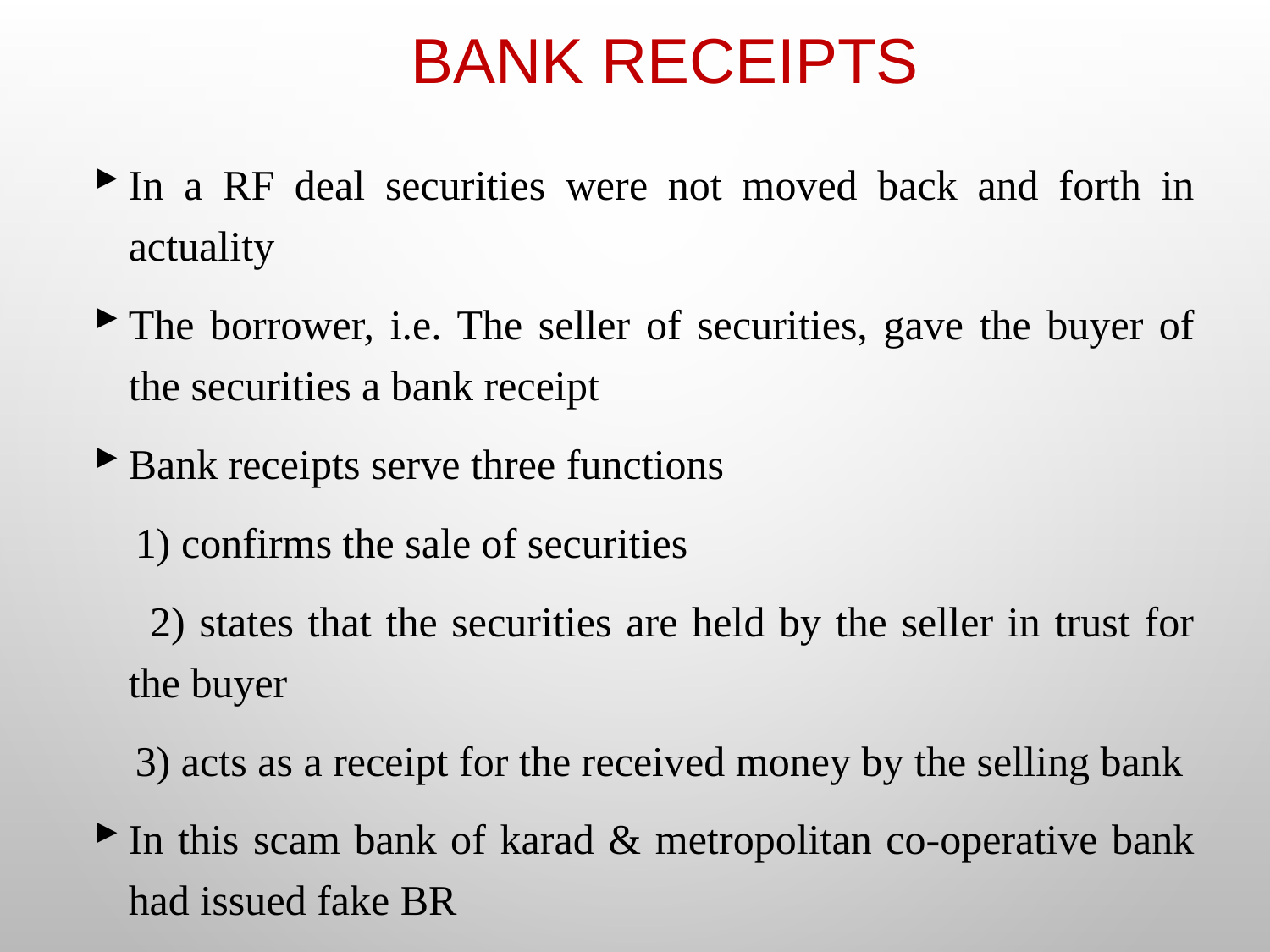

# Bank Receipts
In a RF deal securities were not moved back and forth in actuality
The borrower, i.e. The seller of securities, gave the buyer of the securities a bank receipt
Bank receipts serve three functions
    1) confirms the sale of securities
    2) states that the securities are held by the seller in trust for the buyer
    3) acts as a receipt for the received money by the selling bank
In this scam bank of karad & metropolitan co-operative bank had issued fake BR